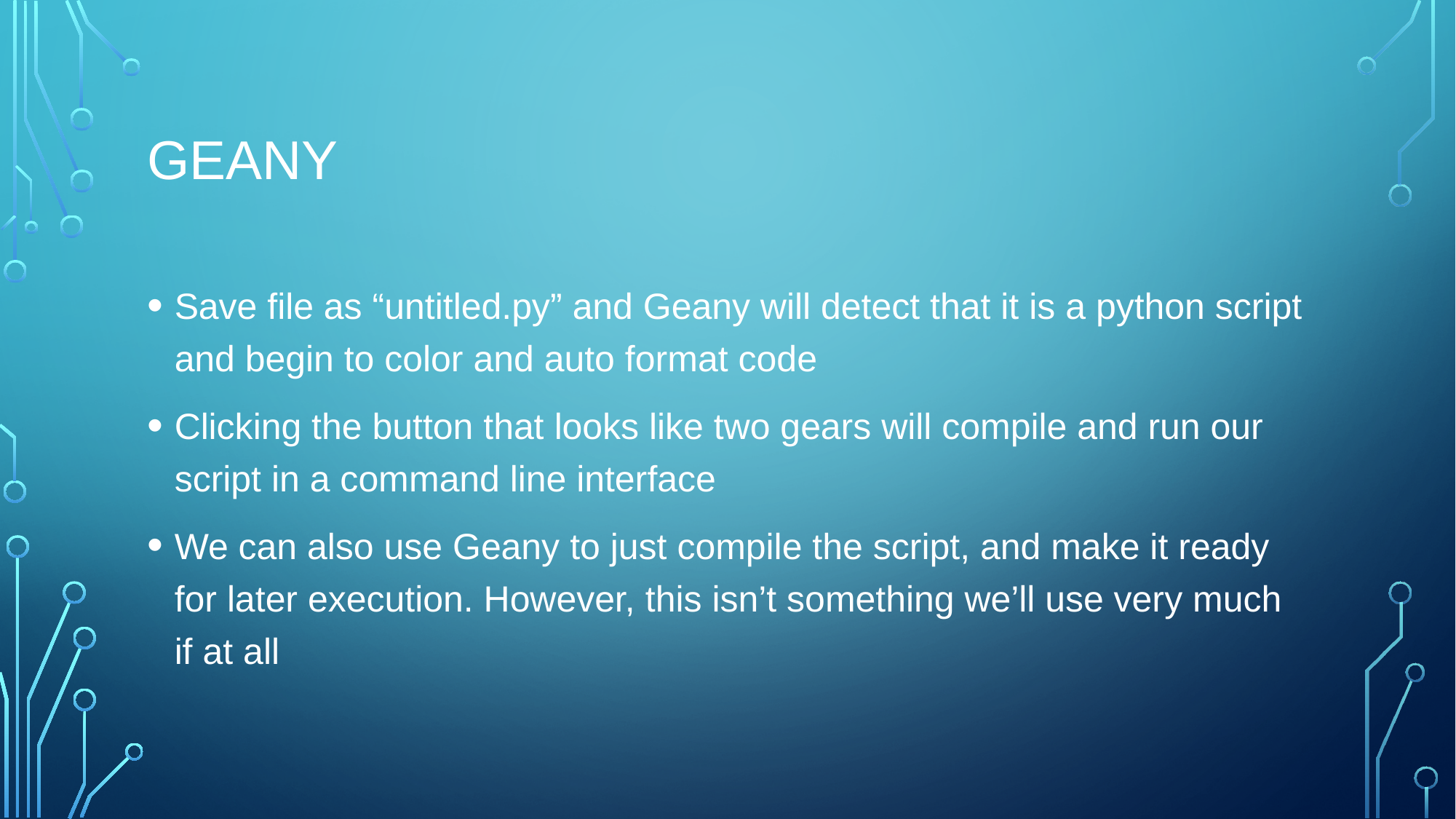

# Geany
Save file as “untitled.py” and Geany will detect that it is a python script and begin to color and auto format code
Clicking the button that looks like two gears will compile and run our script in a command line interface
We can also use Geany to just compile the script, and make it ready for later execution. However, this isn’t something we’ll use very much if at all